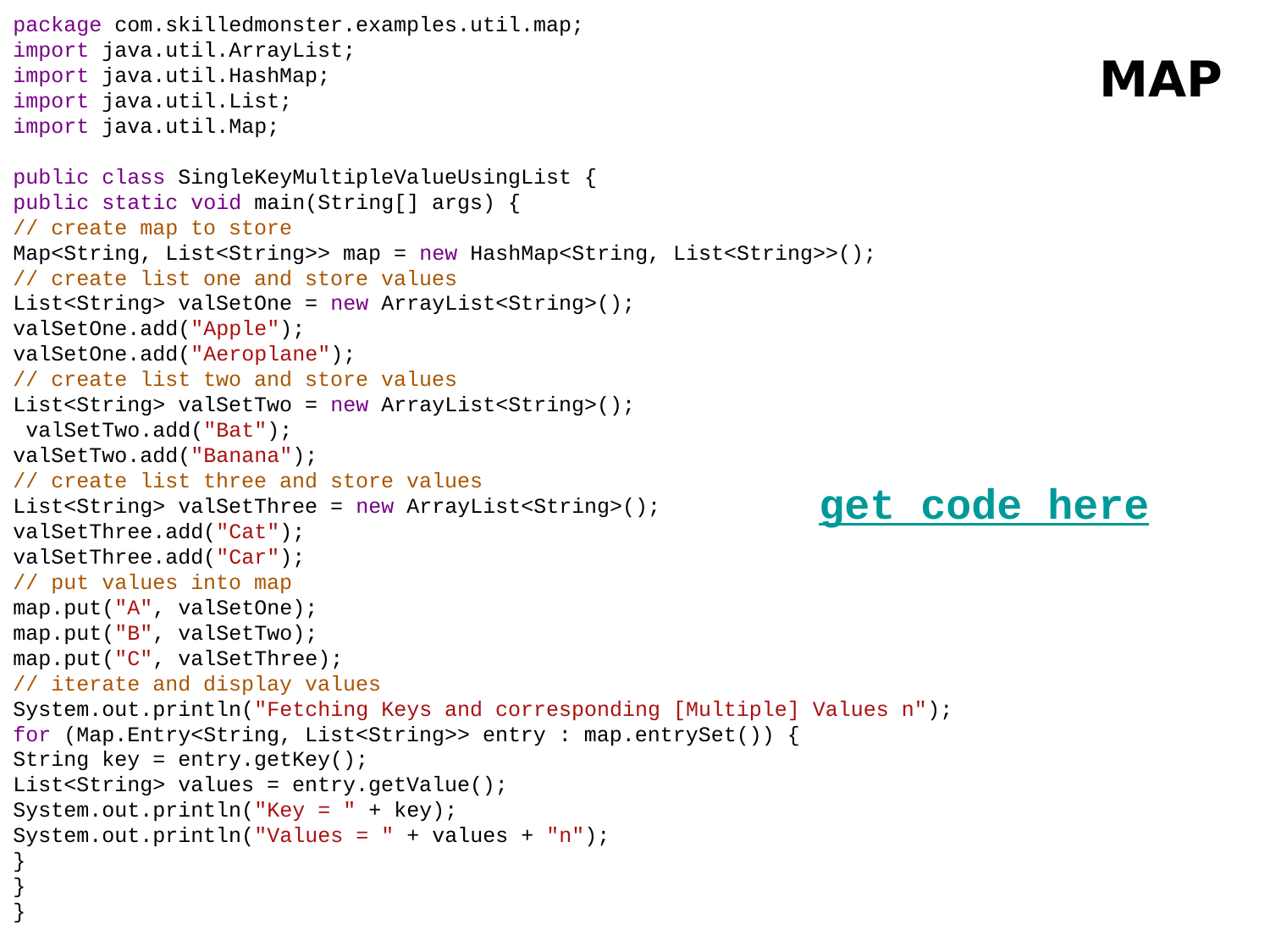

package com.skilledmonster.examples.util.map;
import java.util.ArrayList;
import java.util.HashMap;
import java.util.List;
import java.util.Map;

public class SingleKeyMultipleValueUsingList {
public static void main(String[] args) {
// create map to store
Map<String, List<String>> map = new HashMap<String, List<String>>();
// create list one and store values
List<String> valSetOne = new ArrayList<String>();
valSetOne.add("Apple");
valSetOne.add("Aeroplane");
// create list two and store values
List<String> valSetTwo = new ArrayList<String>();
 valSetTwo.add("Bat");
valSetTwo.add("Banana");
// create list three and store values
List<String> valSetThree = new ArrayList<String>();
valSetThree.add("Cat");
valSetThree.add("Car");
// put values into map
map.put("A", valSetOne);
map.put("B", valSetTwo);
map.put("C", valSetThree);
// iterate and display values
System.out.println("Fetching Keys and corresponding [Multiple] Values n");
for (Map.Entry<String, List<String>> entry : map.entrySet()) {
String key = entry.getKey();
List<String> values = entry.getValue();
System.out.println("Key = " + key);
System.out.println("Values = " + values + "n");
}
}
}
# MAP
get code here